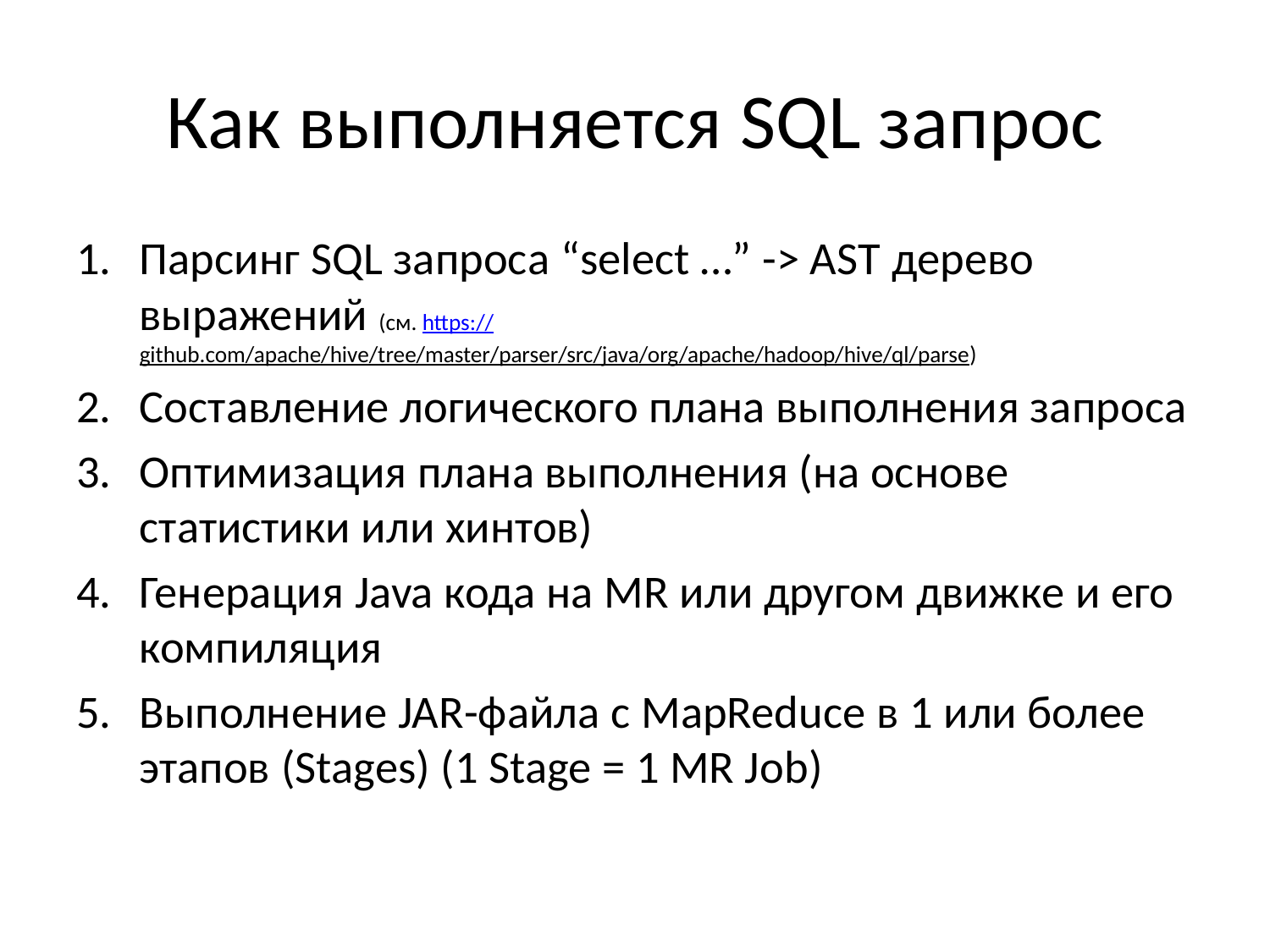

# Как выполняется SQL запрос
Парсинг SQL запроса “select …” -> AST дерево выражений (см. https://github.com/apache/hive/tree/master/parser/src/java/org/apache/hadoop/hive/ql/parse)
Составление логического плана выполнения запроса
Оптимизация плана выполнения (на основе статистики или хинтов)
Генерация Java кода на MR или другом движке и его компиляция
Выполнение JAR-файла с MapReduce в 1 или более этапов (Stages) (1 Stage = 1 MR Job)